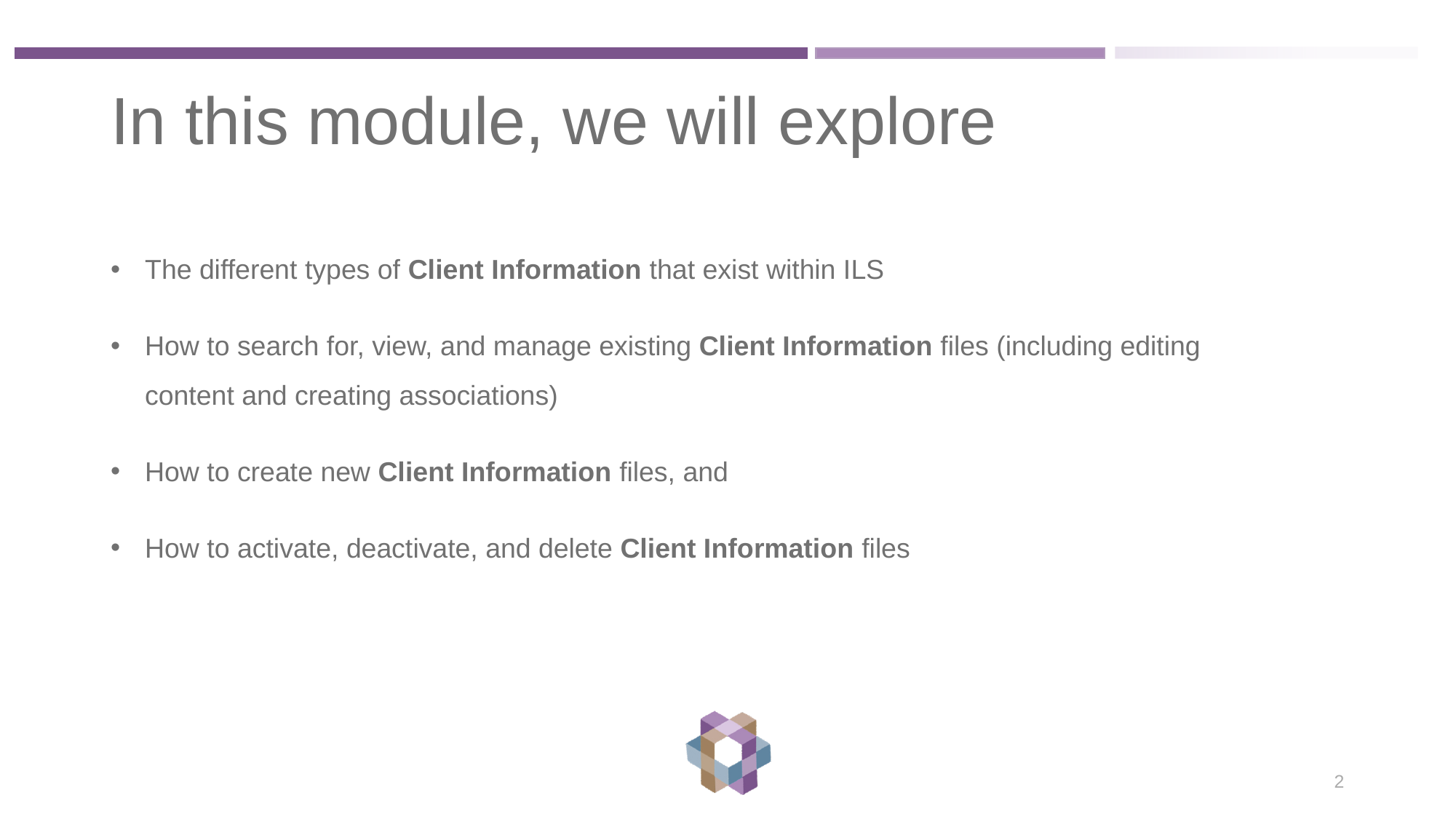

# In this module, we will explore
The different types of Client Information that exist within ILS
How to search for, view, and manage existing Client Information files (including editing content and creating associations)
How to create new Client Information files, and
How to activate, deactivate, and delete Client Information files

2